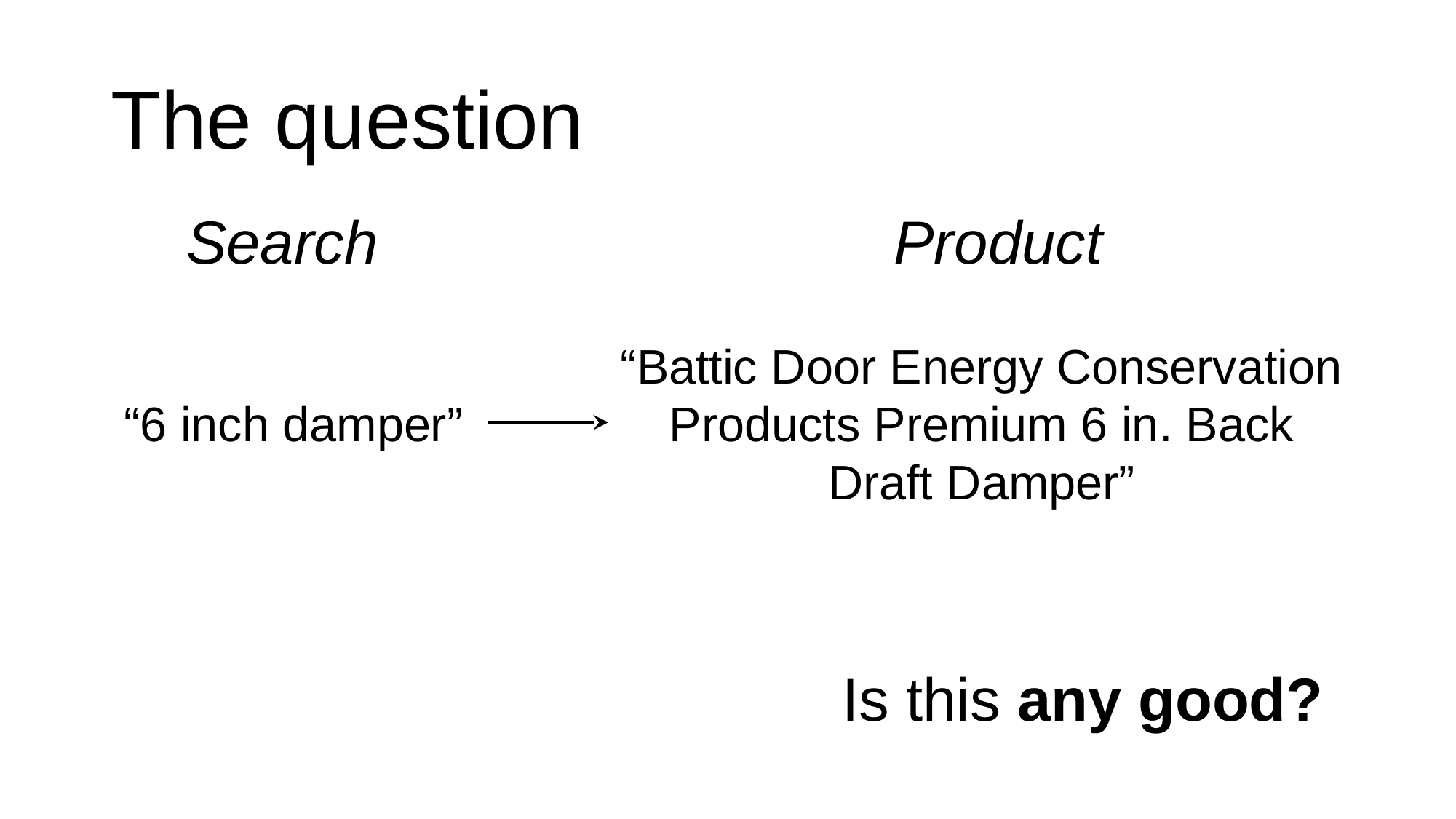

# The question
Search
Product
“6 inch damper”
“Battic Door Energy Conservation Products Premium 6 in. Back Draft Damper”
Is this any good?